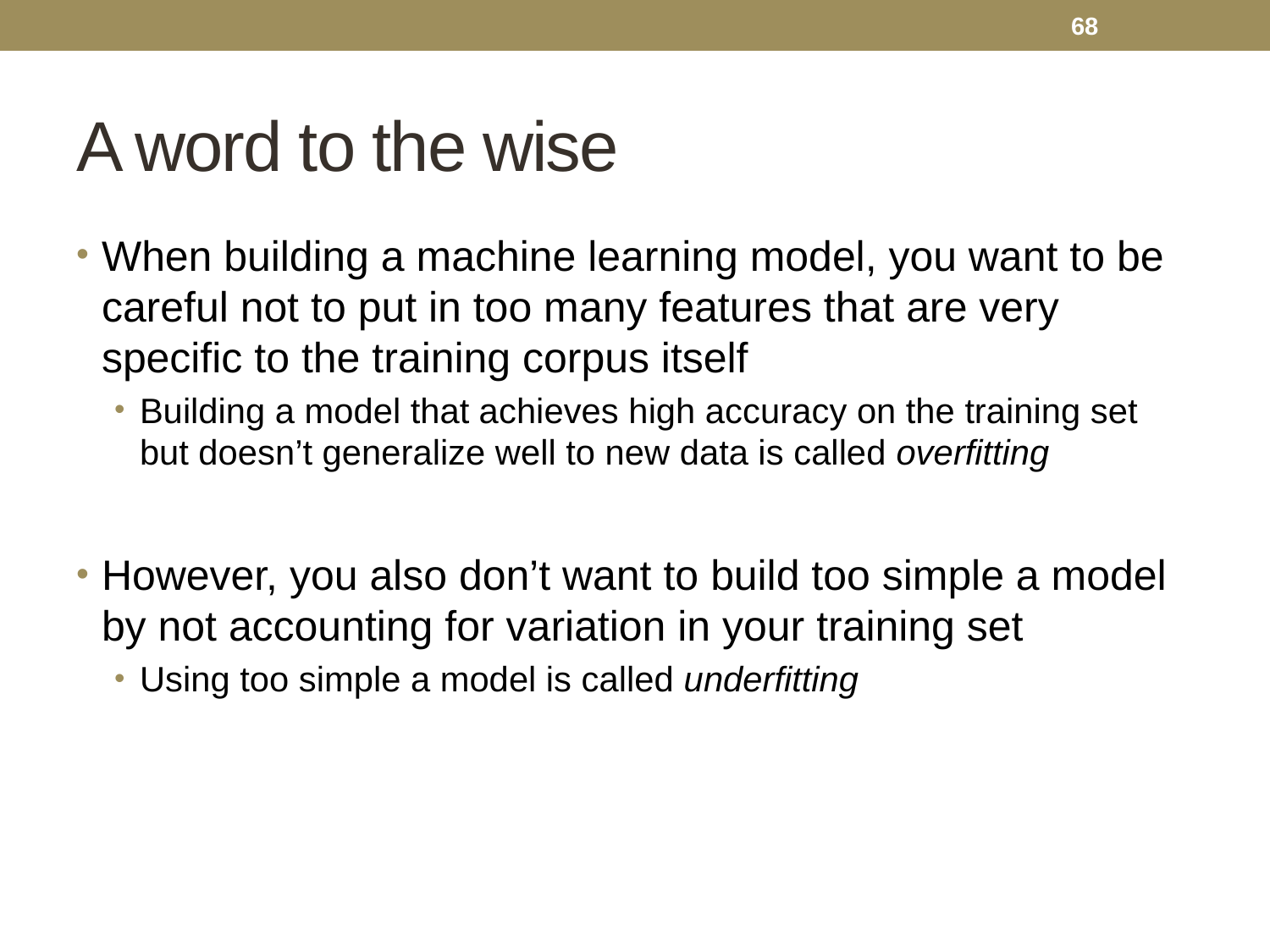

68
# A word to the wise
When building a machine learning model, you want to be careful not to put in too many features that are very specific to the training corpus itself
Building a model that achieves high accuracy on the training set but doesn’t generalize well to new data is called overfitting

However, you also don’t want to build too simple a model by not accounting for variation in your training set
Using too simple a model is called underfitting